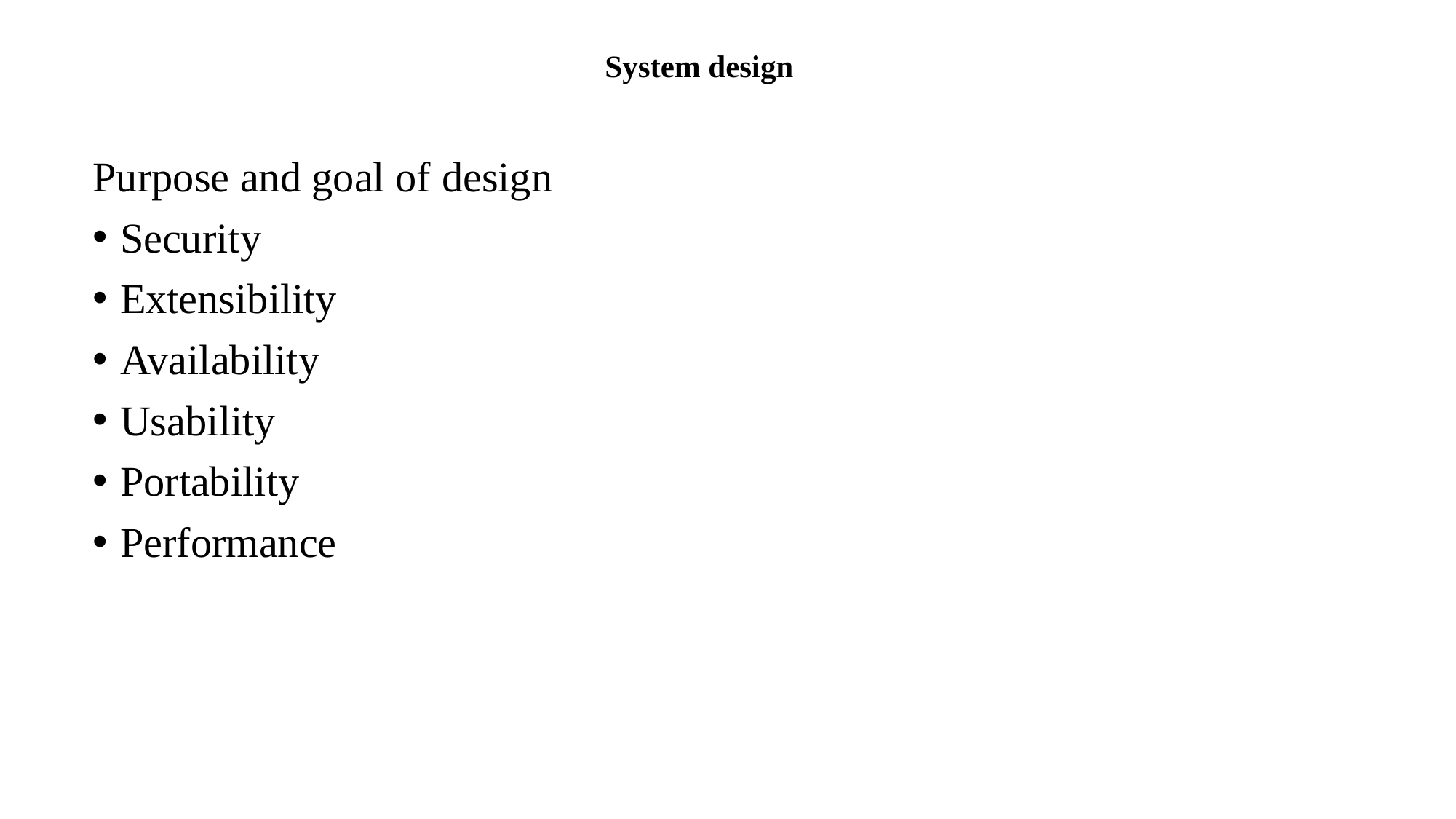

# System design
Purpose and goal of design
Security
Extensibility
Availability
Usability
Portability
Performance